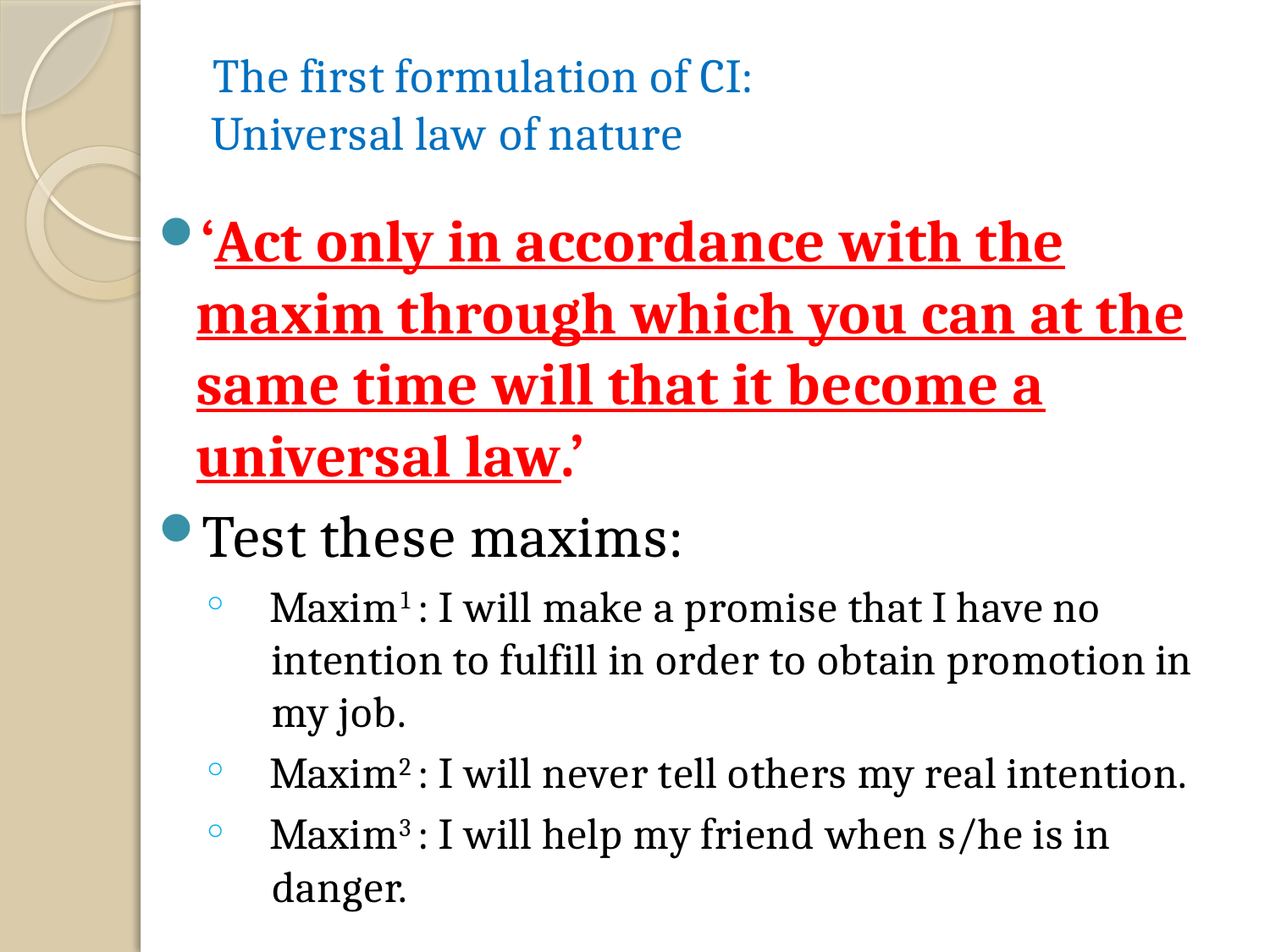

# The first formulation of CI: Universal law of nature
‘Act only in accordance with the maxim through which you can at the same time will that it become a universal law.’
Test these maxims:
Maxim1 : I will make a promise that I have no intention to fulfill in order to obtain promotion in my job.
Maxim2 : I will never tell others my real intention.
Maxim3 : I will help my friend when s/he is in danger.